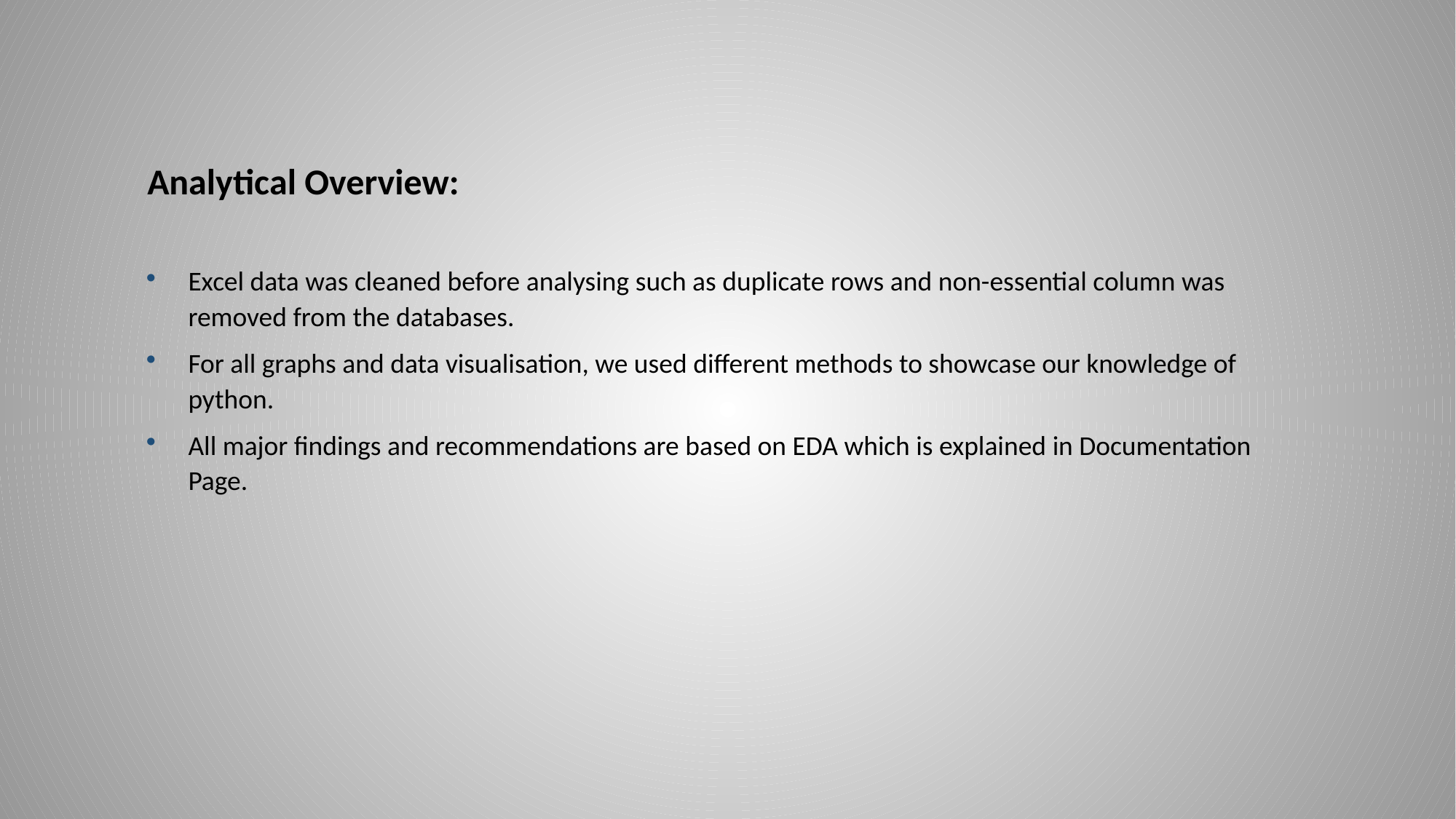

Analytical Overview:

Excel data was cleaned before analysing such as duplicate rows and non-essential column was removed from the databases.
For all graphs and data visualisation, we used different methods to showcase our knowledge of python.
All major findings and recommendations are based on EDA which is explained in Documentation Page.